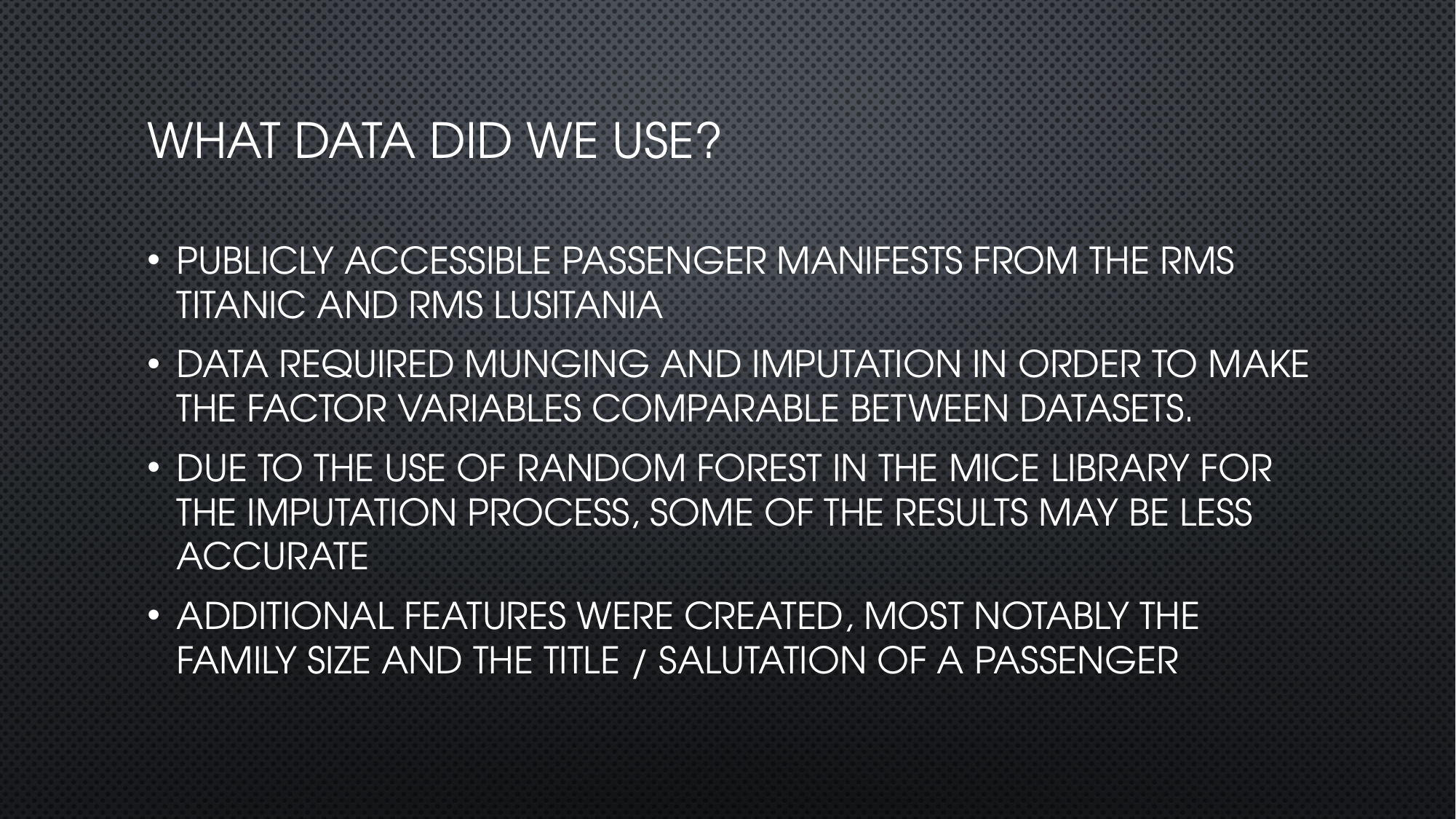

# What data did we use?
Publicly accessible passenger manifests from the RMS Titanic and RMS Lusitania
Data required munging and imputation in order to make the factor variables comparable between datasets.
Due to the use of Random Forest in the Mice library for the imputation process, some of the results may be less accurate
Additional features were created, most notably the family size and the title / salutation of a passenger